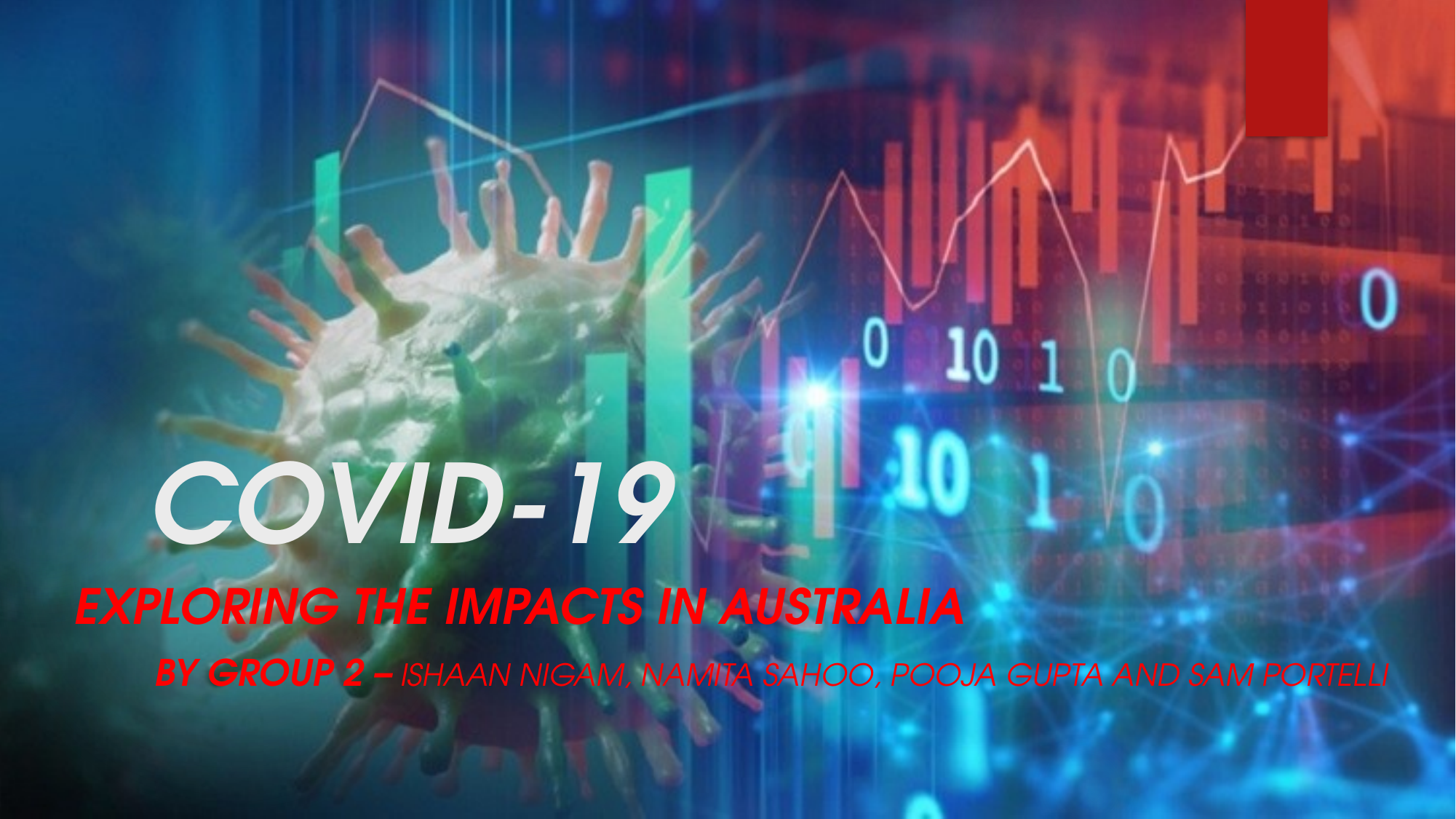

# COVID-19
Exploring the impacts in Australia
By GROUP 2 – ISHAAN NIGAM, Namita sahoo, Pooja gupta and Sam Portelli